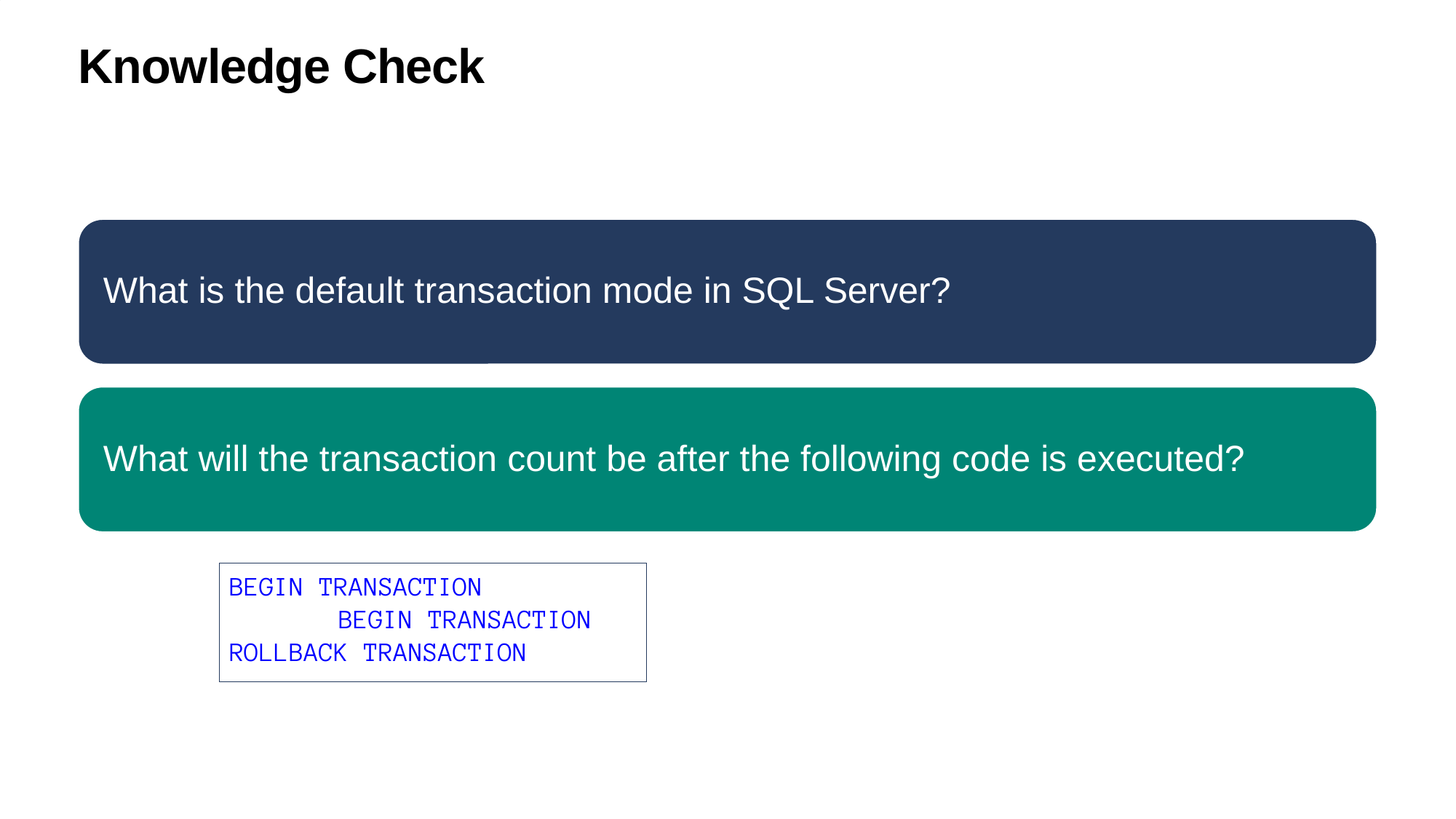

# Knowledge Check
What is the default transaction mode in SQL Server?
What will the transaction count be after the following code is executed?

BEGIN TRANSACTION
	BEGIN TRANSACTION
ROLLBACK TRANSACTION